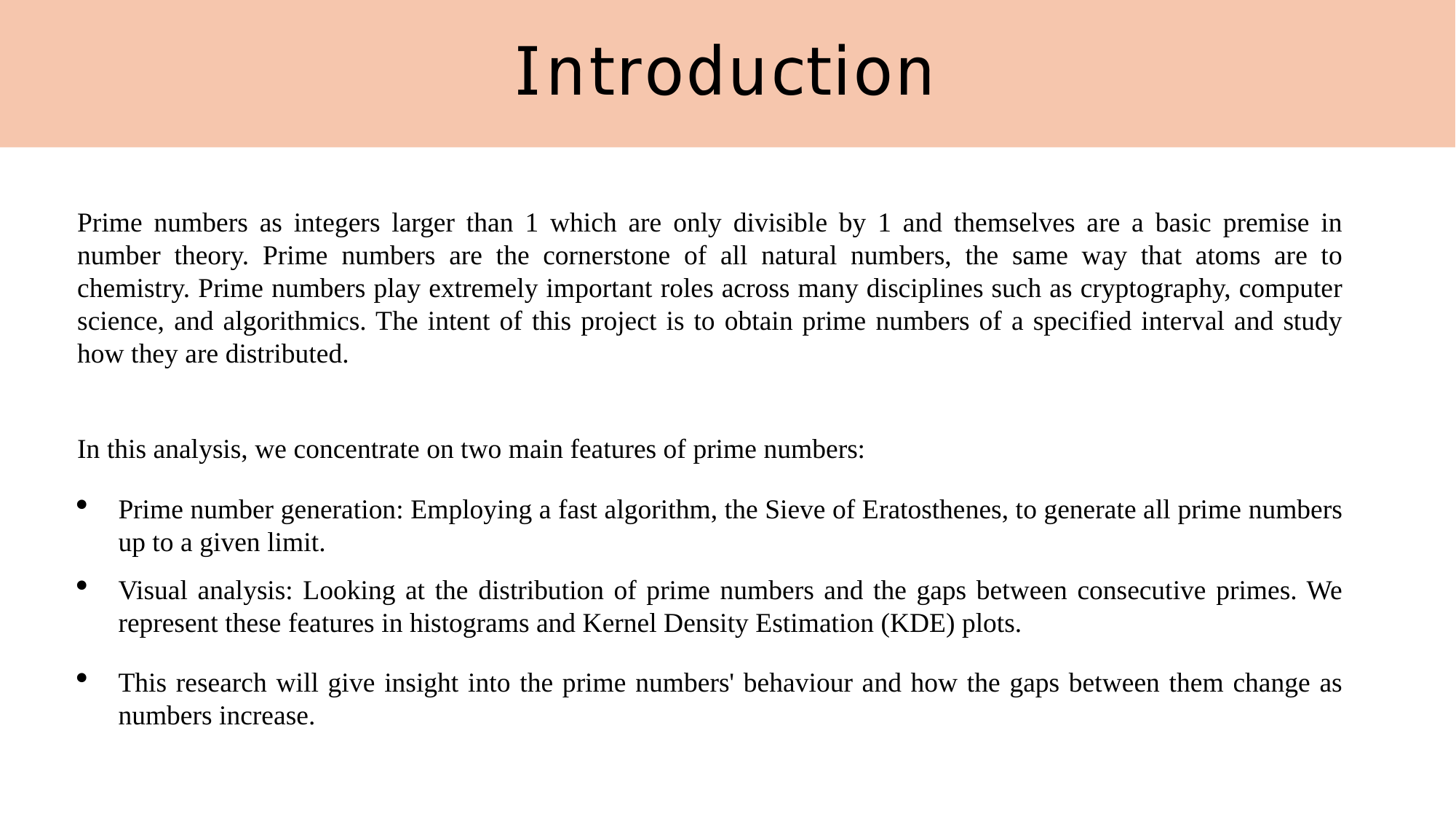

# Introduction
Prime numbers as integers larger than 1 which are only divisible by 1 and themselves are a basic premise in number theory. Prime numbers are the cornerstone of all natural numbers, the same way that atoms are to chemistry. Prime numbers play extremely important roles across many disciplines such as cryptography, computer science, and algorithmics. The intent of this project is to obtain prime numbers of a specified interval and study how they are distributed.

In this analysis, we concentrate on two main features of prime numbers:
Prime number generation: Employing a fast algorithm, the Sieve of Eratosthenes, to generate all prime numbers up to a given limit.
Visual analysis: Looking at the distribution of prime numbers and the gaps between consecutive primes. We represent these features in histograms and Kernel Density Estimation (KDE) plots.
This research will give insight into the prime numbers' behaviour and how the gaps between them change as numbers increase.